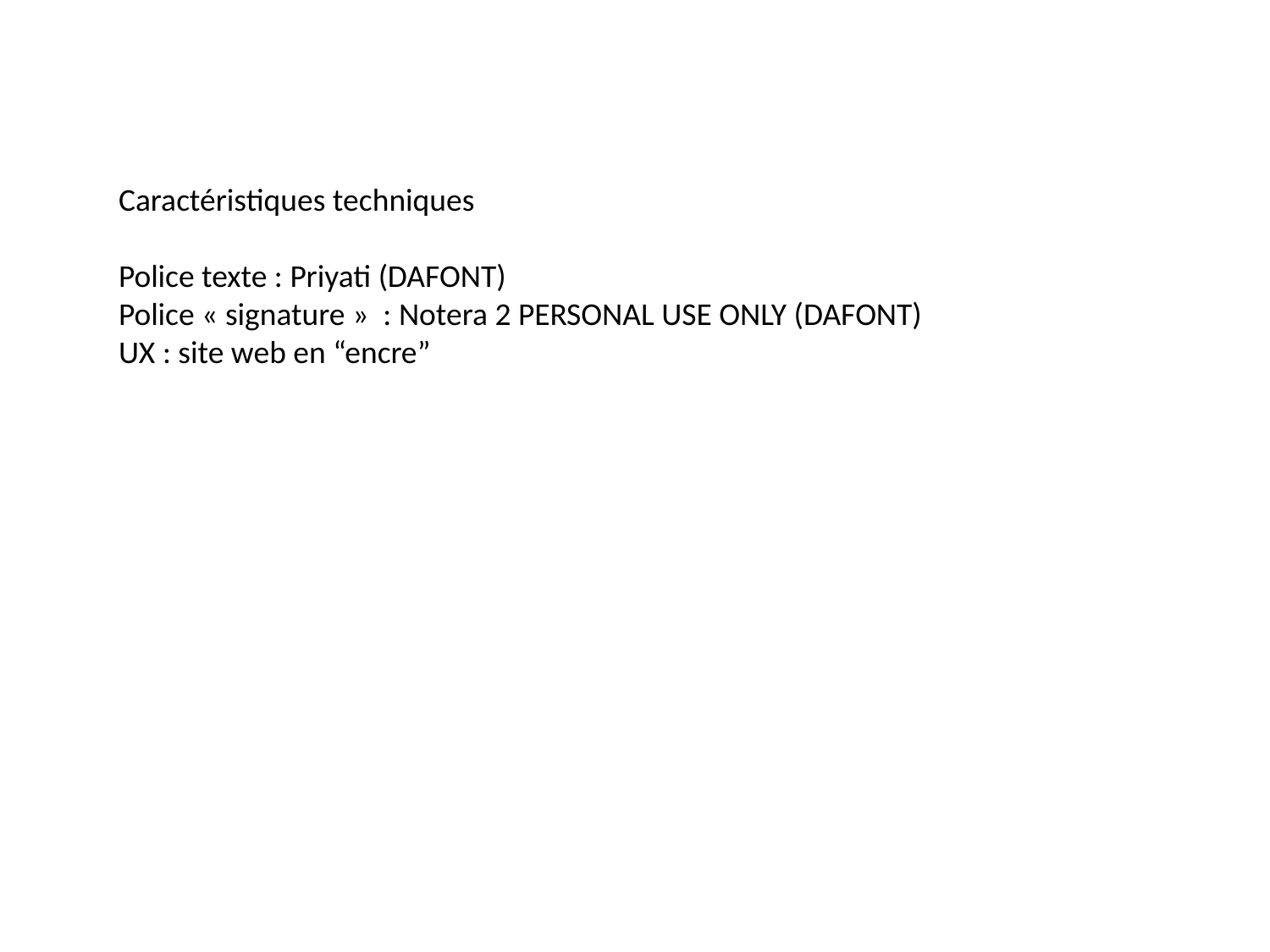

Caractéristiques techniques

Police texte : Priyati (DAFONT)
Police « signature »  : Notera 2 PERSONAL USE ONLY (DAFONT)
UX : site web en “encre”